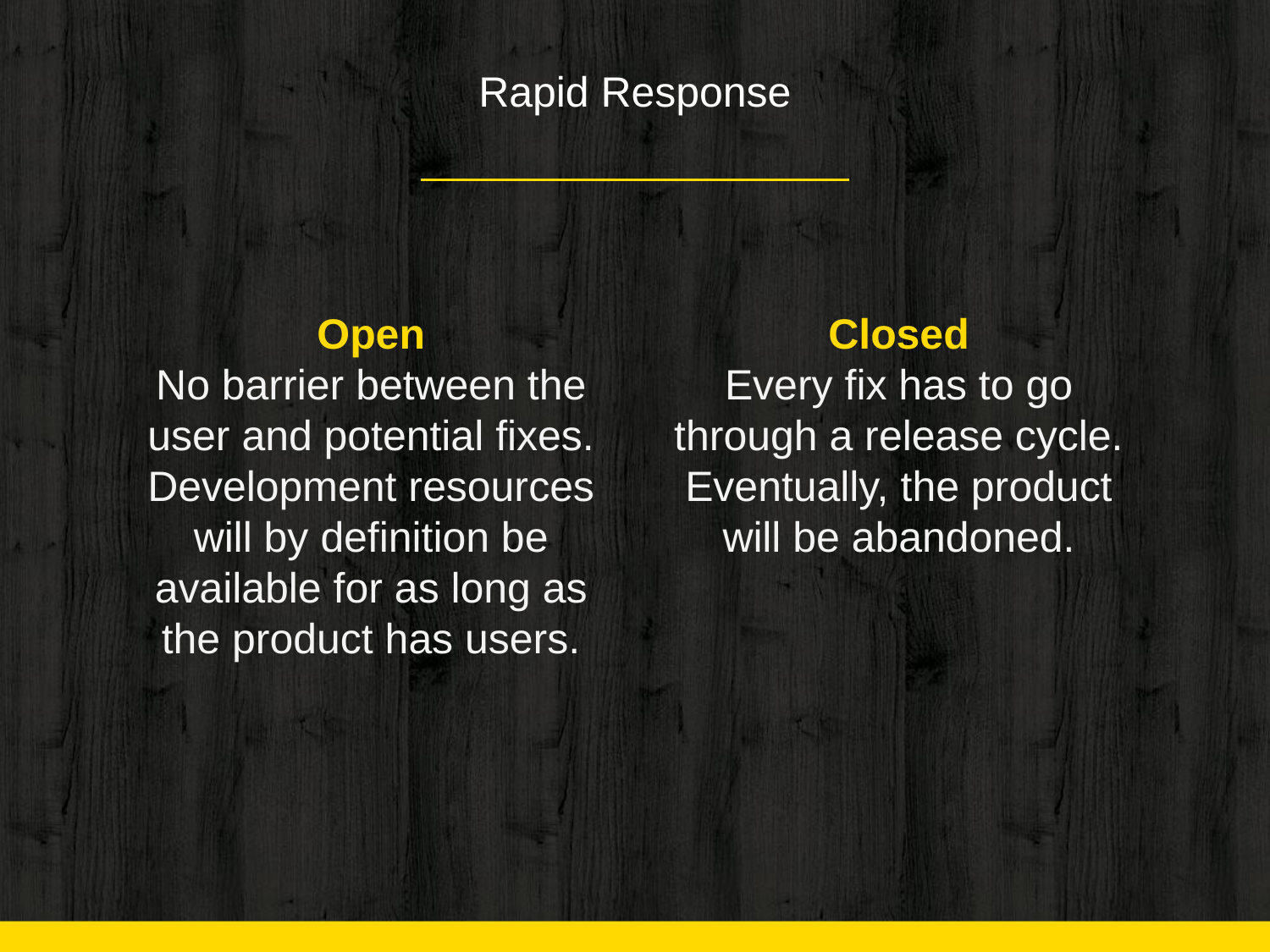

# Rapid Response
Open
No barrier between the user and potential fixes.
Development resources will by definition be available for as long as the product has users.
Closed
Every fix has to go through a release cycle.
Eventually, the product will be abandoned.